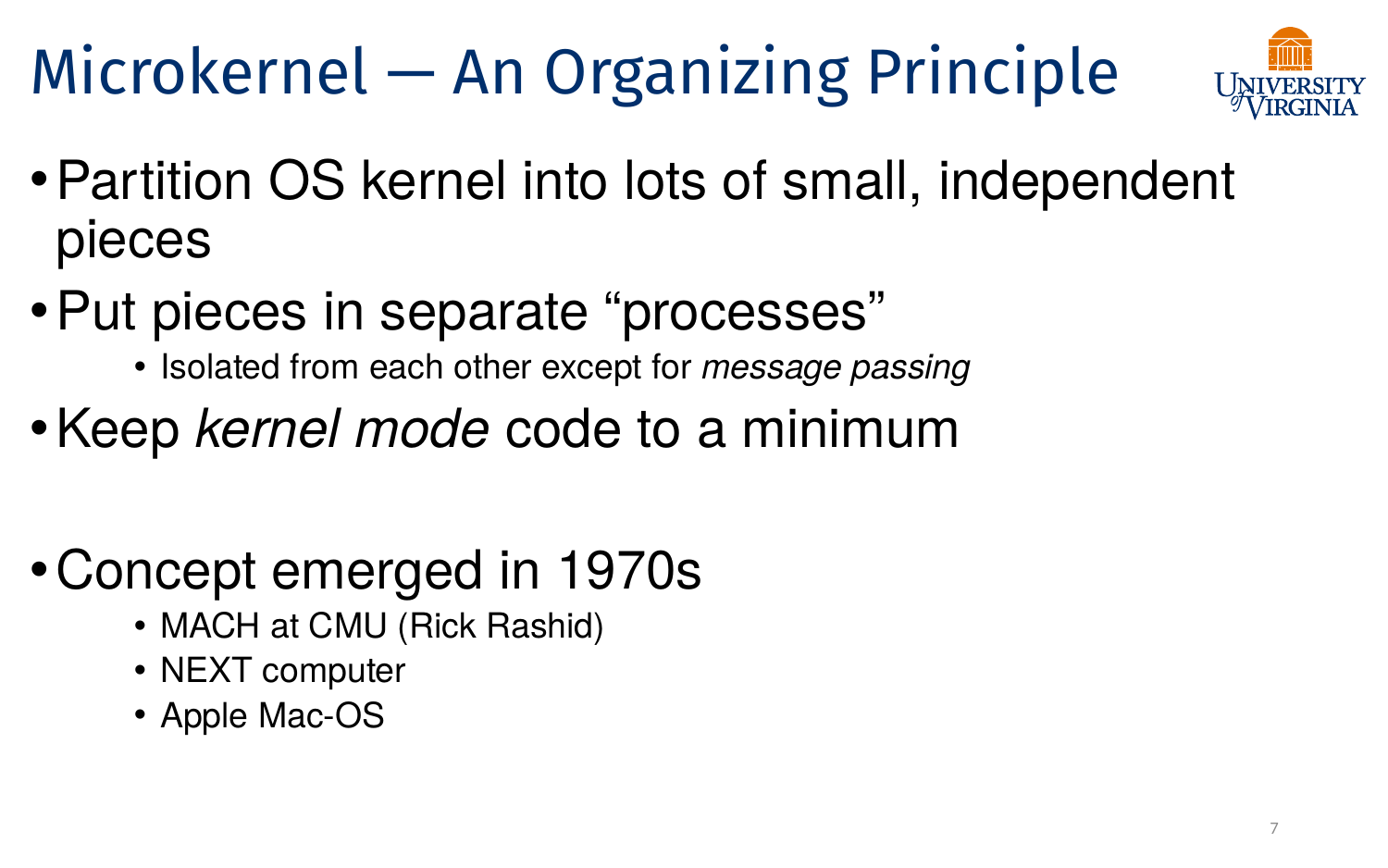

# Microkernel — An Organizing Principle
Partition OS kernel into lots of small, independent pieces
Put pieces in separate “processes”
Isolated from each other except for message passing
Keep kernel mode code to a minimum

Concept emerged in 1970s
MACH at CMU (Rick Rashid)
NEXT computer
Apple Mac-OS
7